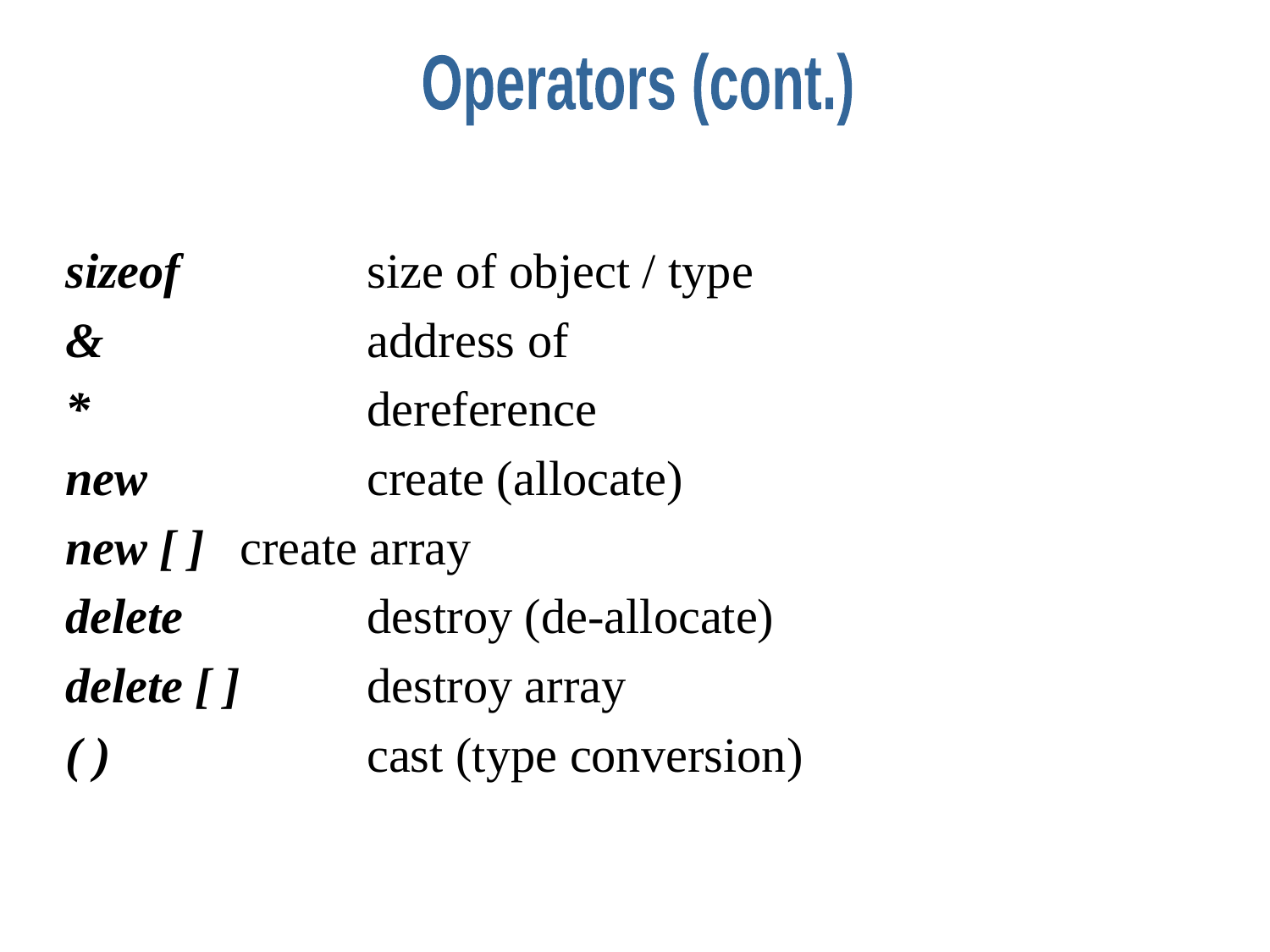

Operators (cont.)
sizeof		size of object / type
& 		address of
*			dereference
new		create (allocate)
new [ ] 	create array
delete		destroy (de-allocate)
delete [ ]	destroy array
( )			cast (type conversion)